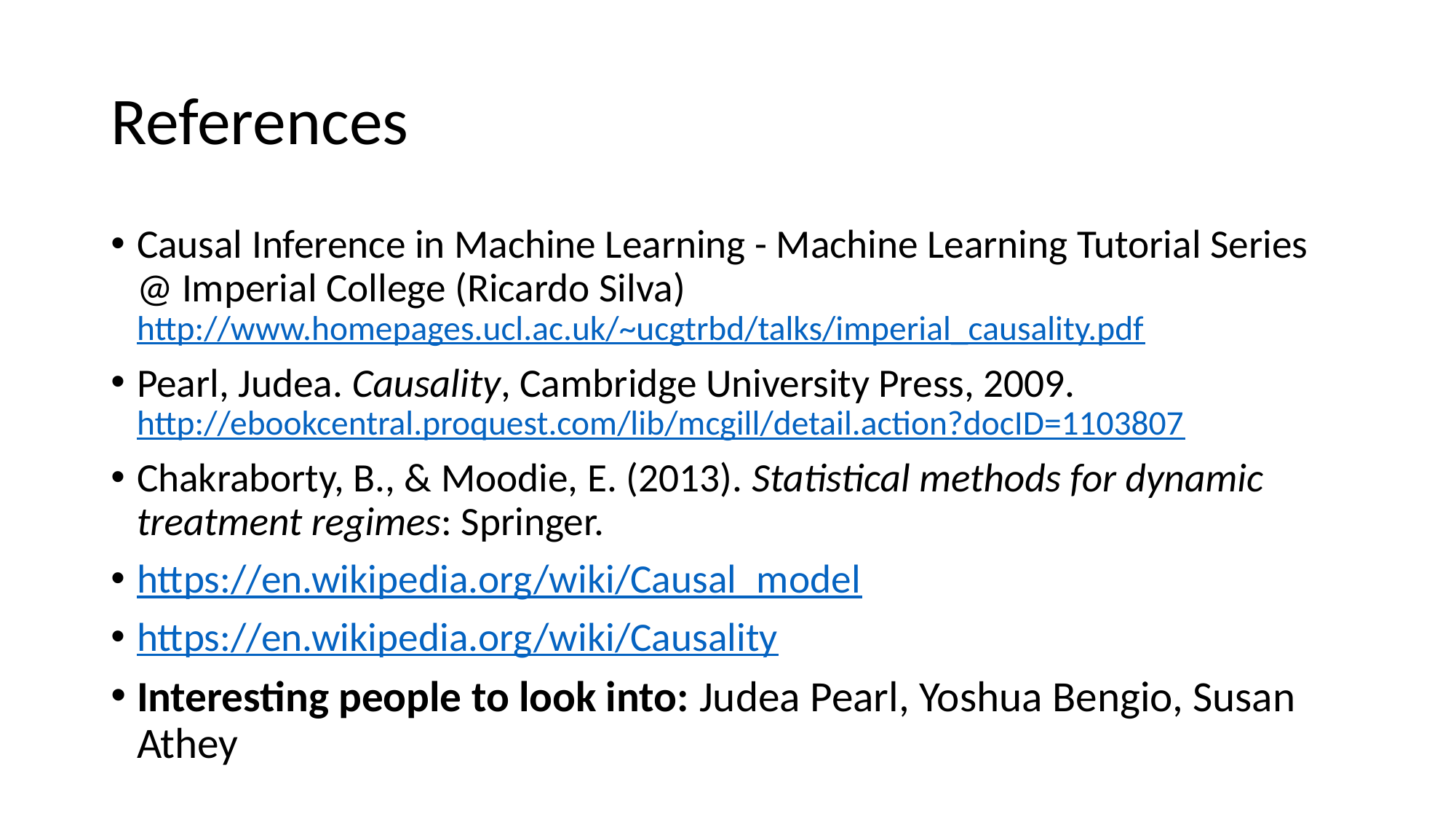

# References
Causal Inference in Machine Learning - Machine Learning Tutorial Series @ Imperial College (Ricardo Silva) http://www.homepages.ucl.ac.uk/~ucgtrbd/talks/imperial_causality.pdf
Pearl, Judea. Causality, Cambridge University Press, 2009. http://ebookcentral.proquest.com/lib/mcgill/detail.action?docID=1103807
Chakraborty, B., & Moodie, E. (2013). Statistical methods for dynamic treatment regimes: Springer.
https://en.wikipedia.org/wiki/Causal_model
https://en.wikipedia.org/wiki/Causality
Interesting people to look into: Judea Pearl, Yoshua Bengio, Susan Athey